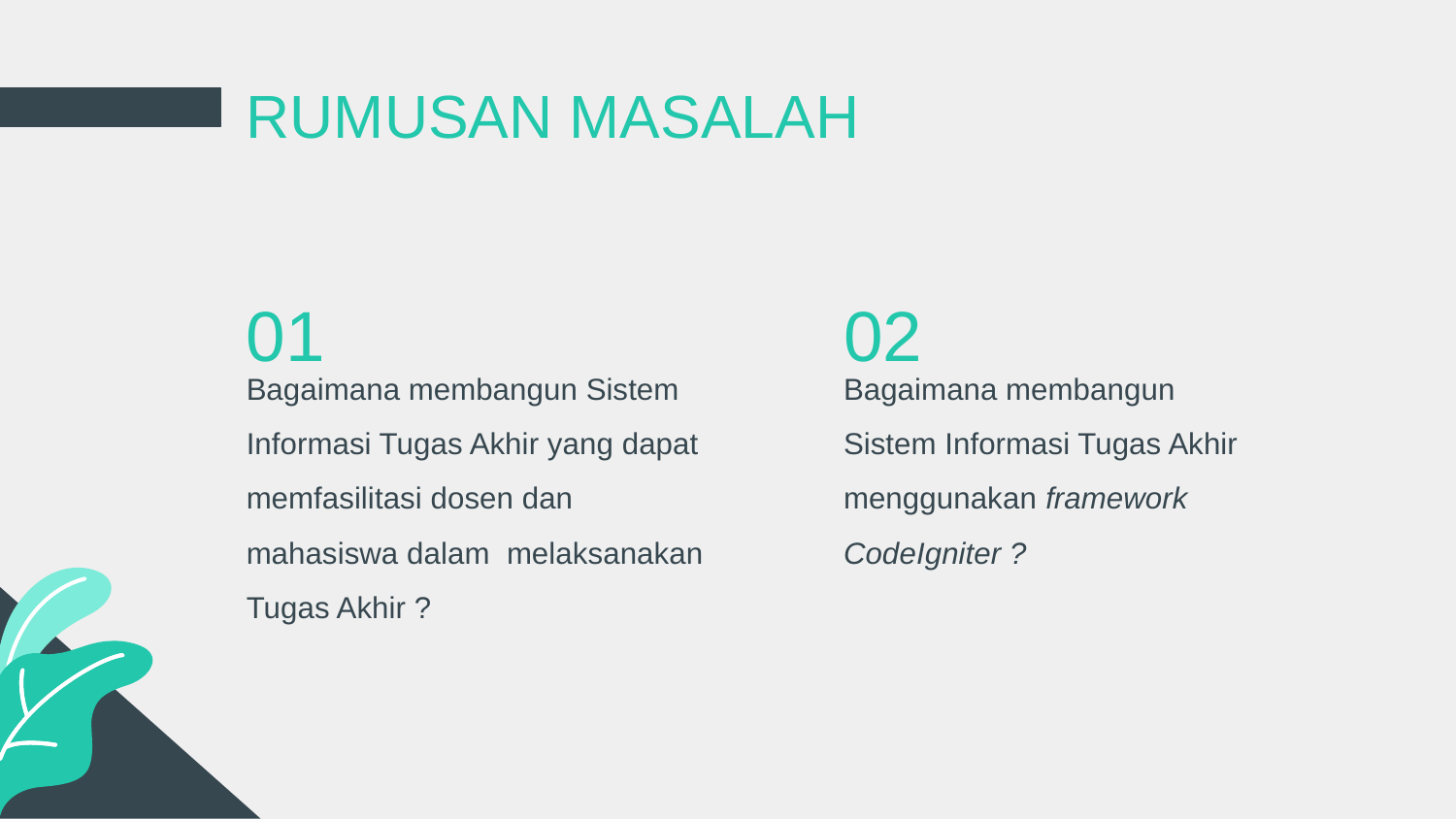

# RUMUSAN MASALAH
01
02
Bagaimana membangun Sistem Informasi Tugas Akhir yang dapat memfasilitasi dosen dan mahasiswa dalam  melaksanakan Tugas Akhir ?
Bagaimana membangun Sistem Informasi Tugas Akhir menggunakan framework CodeIgniter ?